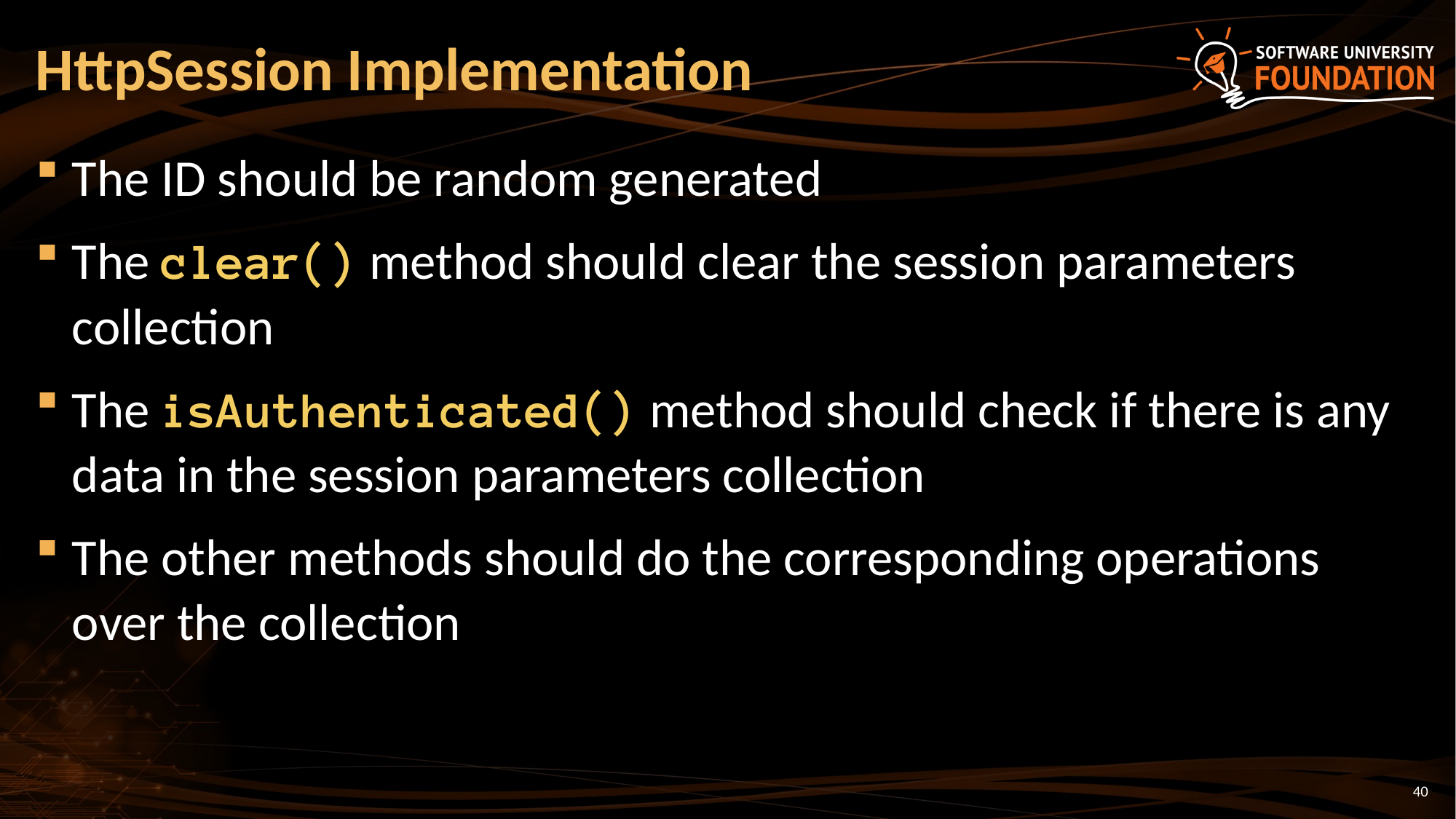

# HttpSession Implementation
The ID should be random generated
The clear() method should clear the session parameters collection
The isAuthenticated() method should check if there is any data in the session parameters collection
The other methods should do the corresponding operations over the collection
40